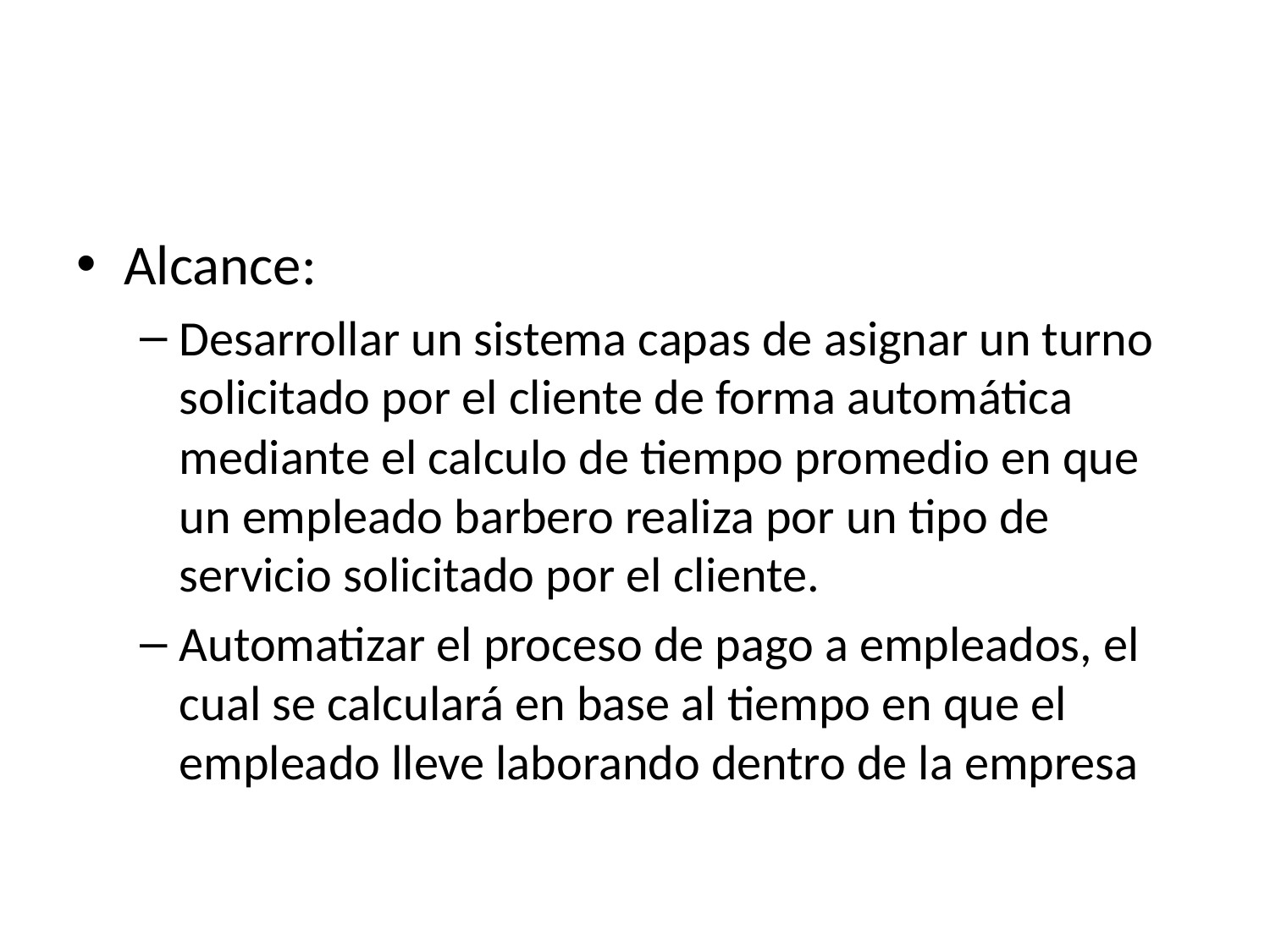

#
Alcance:
Desarrollar un sistema capas de asignar un turno solicitado por el cliente de forma automática mediante el calculo de tiempo promedio en que un empleado barbero realiza por un tipo de servicio solicitado por el cliente.
Automatizar el proceso de pago a empleados, el cual se calculará en base al tiempo en que el empleado lleve laborando dentro de la empresa